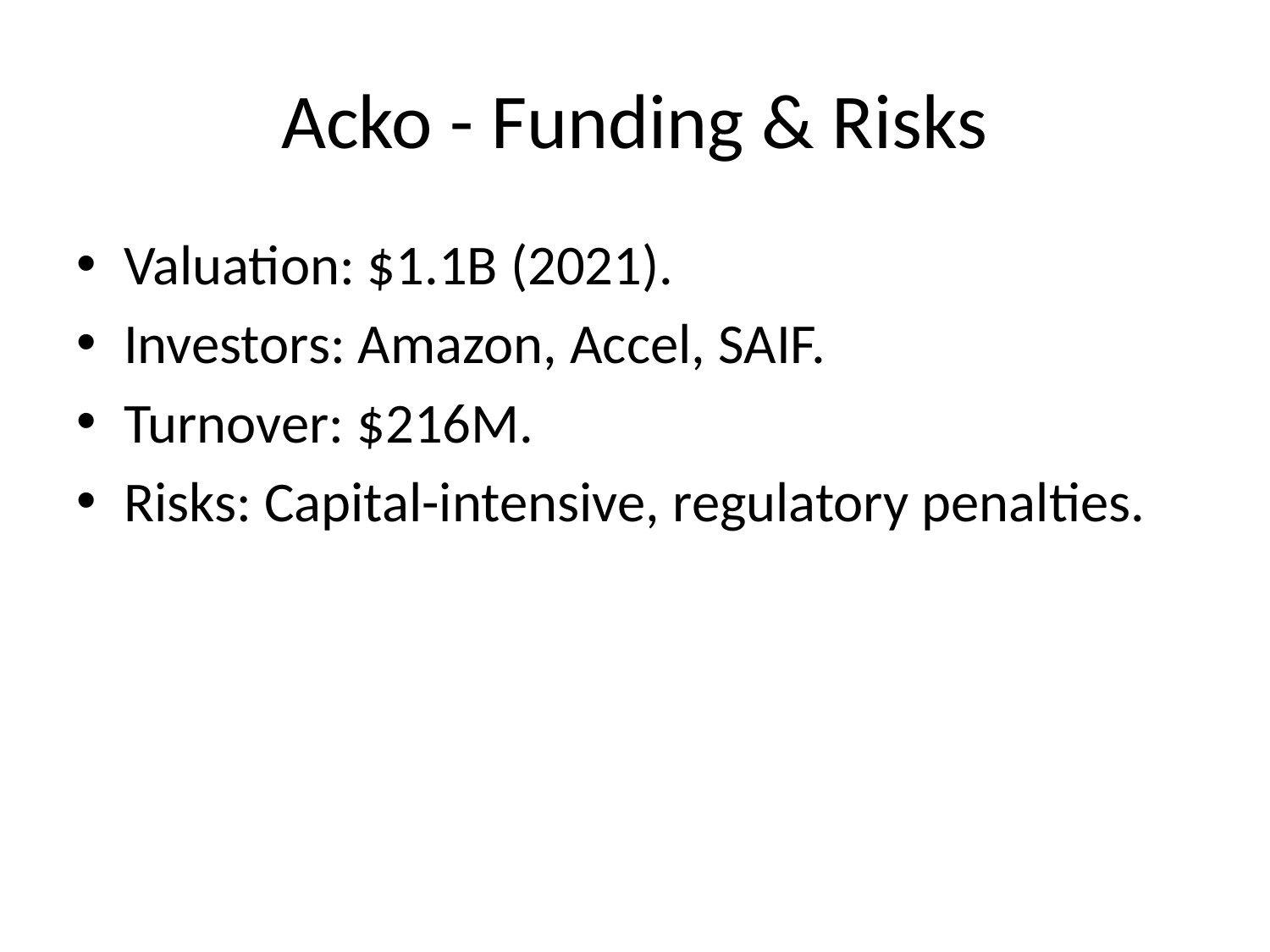

# Acko - Funding & Risks
Valuation: $1.1B (2021).
Investors: Amazon, Accel, SAIF.
Turnover: $216M.
Risks: Capital-intensive, regulatory penalties.